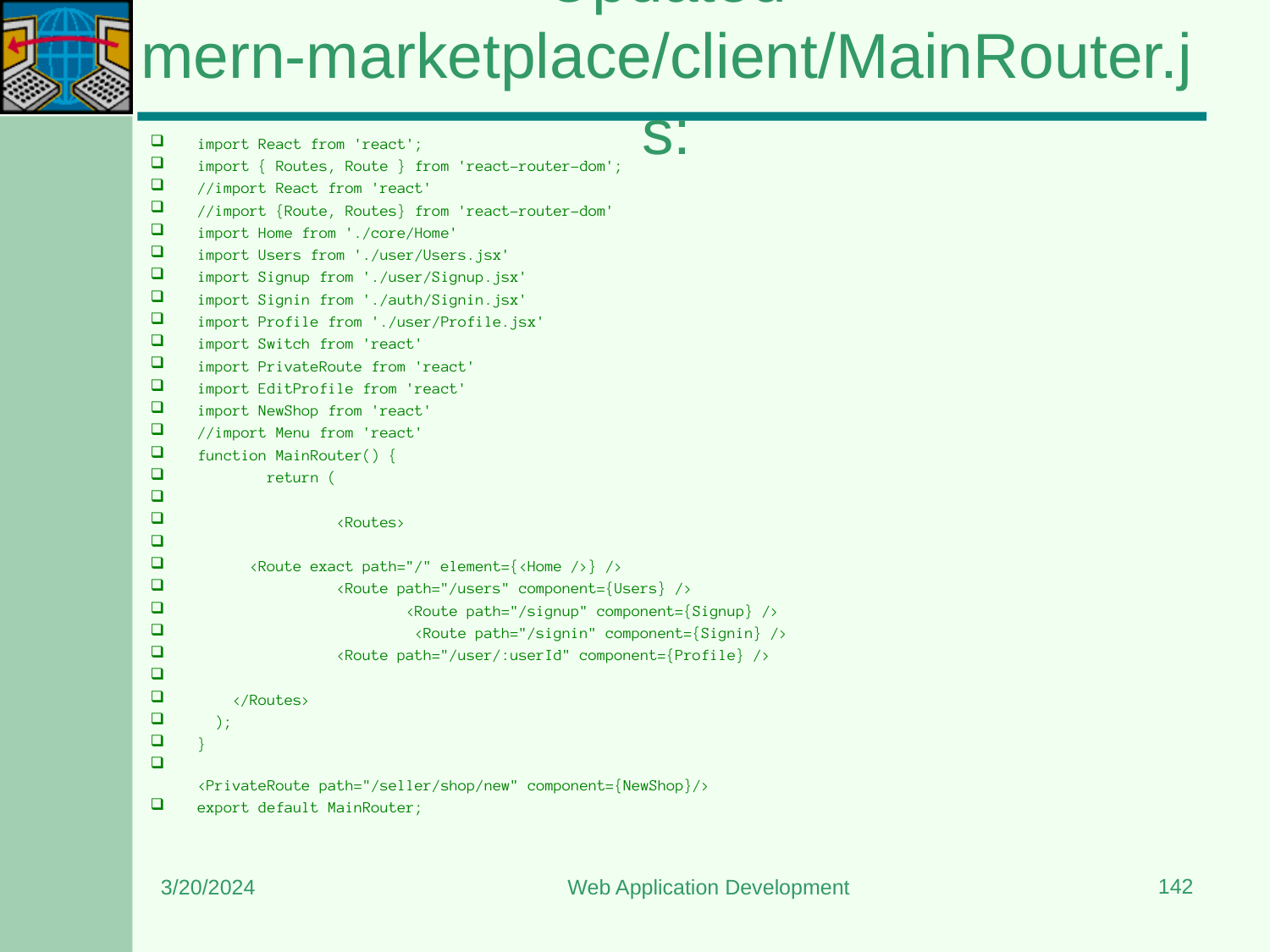

# Updated mern-marketplace/client/MainRouter.js:
import React from 'react';
import { Routes, Route } from 'react-router-dom';
//import React from 'react'
//import {Route, Routes} from 'react-router-dom'
import Home from './core/Home'
import Users from './user/Users.jsx'
import Signup from './user/Signup.jsx'
import Signin from './auth/Signin.jsx'
import Profile from './user/Profile.jsx'
import Switch from 'react'
import PrivateRoute from 'react'
import EditProfile from 'react'
import NewShop from 'react'
//import Menu from 'react'
function MainRouter() {
        return (

                <Routes>

      <Route exact path="/" element={<Home />} />
                <Route path="/users" component={Users} />
                        <Route path="/signup" component={Signup} />
                         <Route path="/signin" component={Signin} />
                <Route path="/user/:userId" component={Profile} />

    </Routes>
  );
}
<PrivateRoute path="/seller/shop/new" component={NewShop}/>
export default MainRouter;

142
3/20/2024
Web Application Development